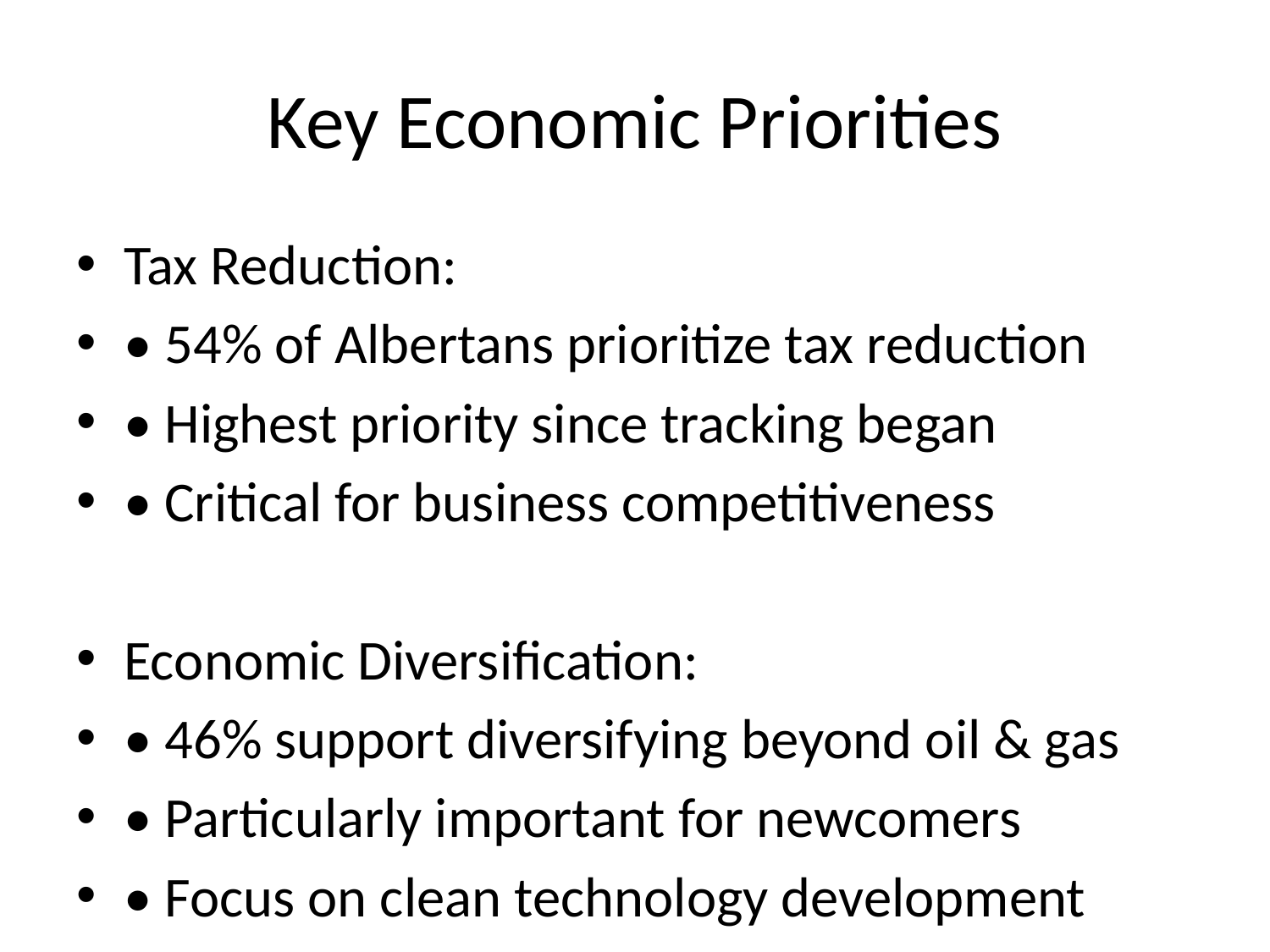

# Key Economic Priorities
Tax Reduction:
• 54% of Albertans prioritize tax reduction
• Highest priority since tracking began
• Critical for business competitiveness

Economic Diversification:
• 46% support diversifying beyond oil & gas
• Particularly important for newcomers
• Focus on clean technology development